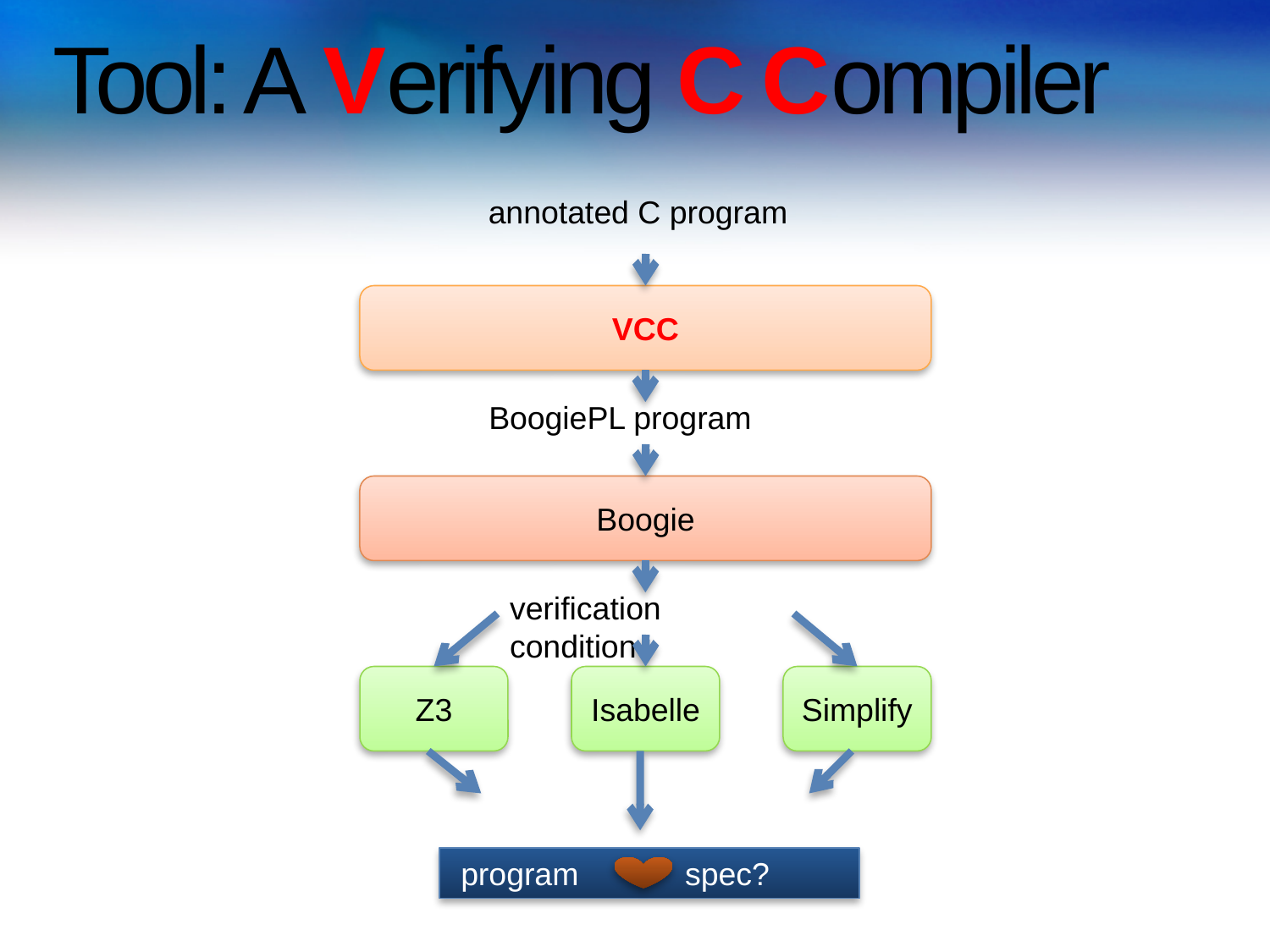

# Tool: A Verifying C Compiler
annotated C program
VCC
BoogiePL program
Boogie
verification condition
Z3
Isabelle
Simplify
 program            spec?

30